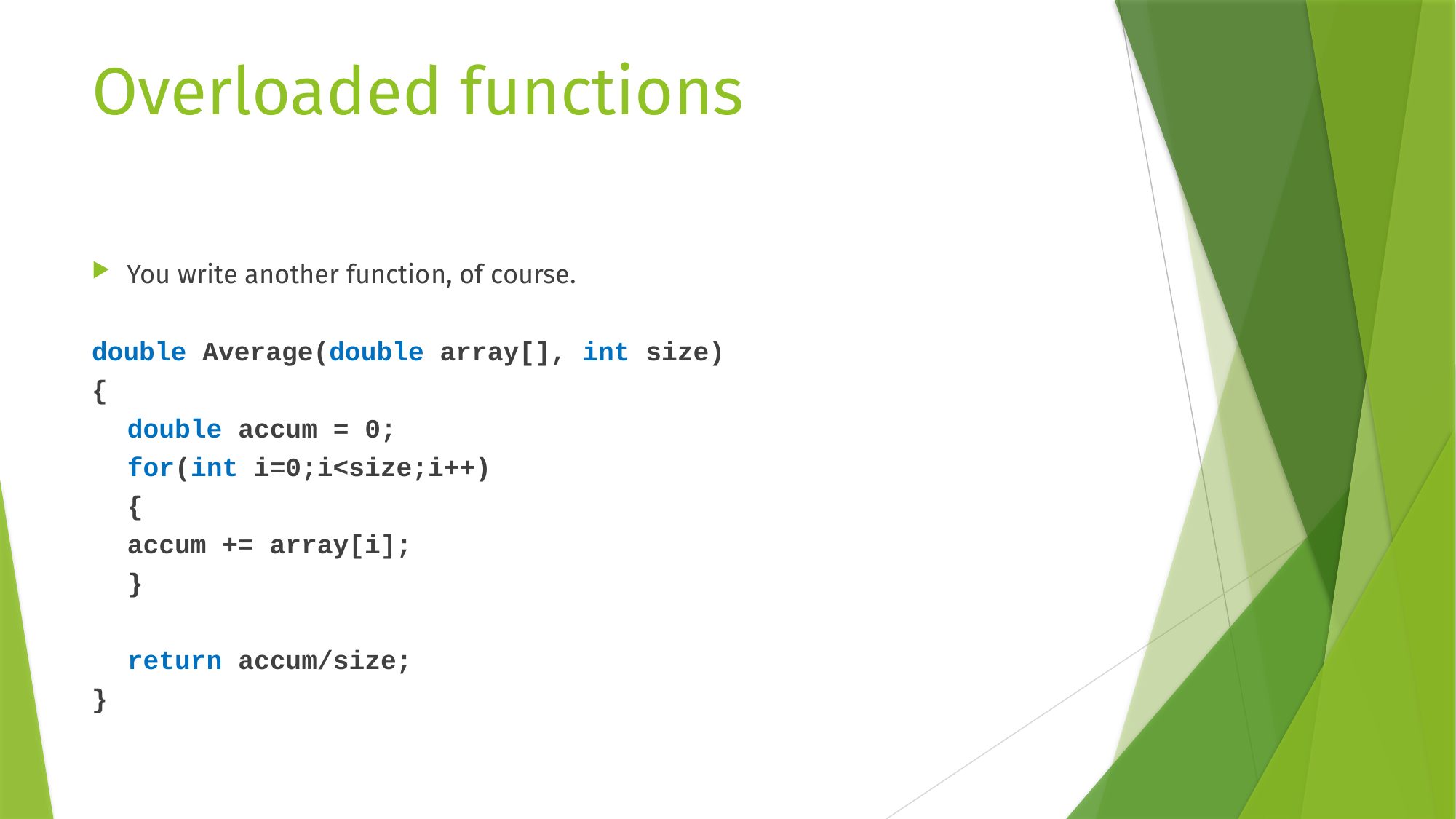

# Overloaded functions
You write another function, of course.

double Average(double array[], int size)
{
	double accum = 0;
	for(int i=0;i<size;i++)
	{
		accum += array[i];
	}

	return accum/size;
}